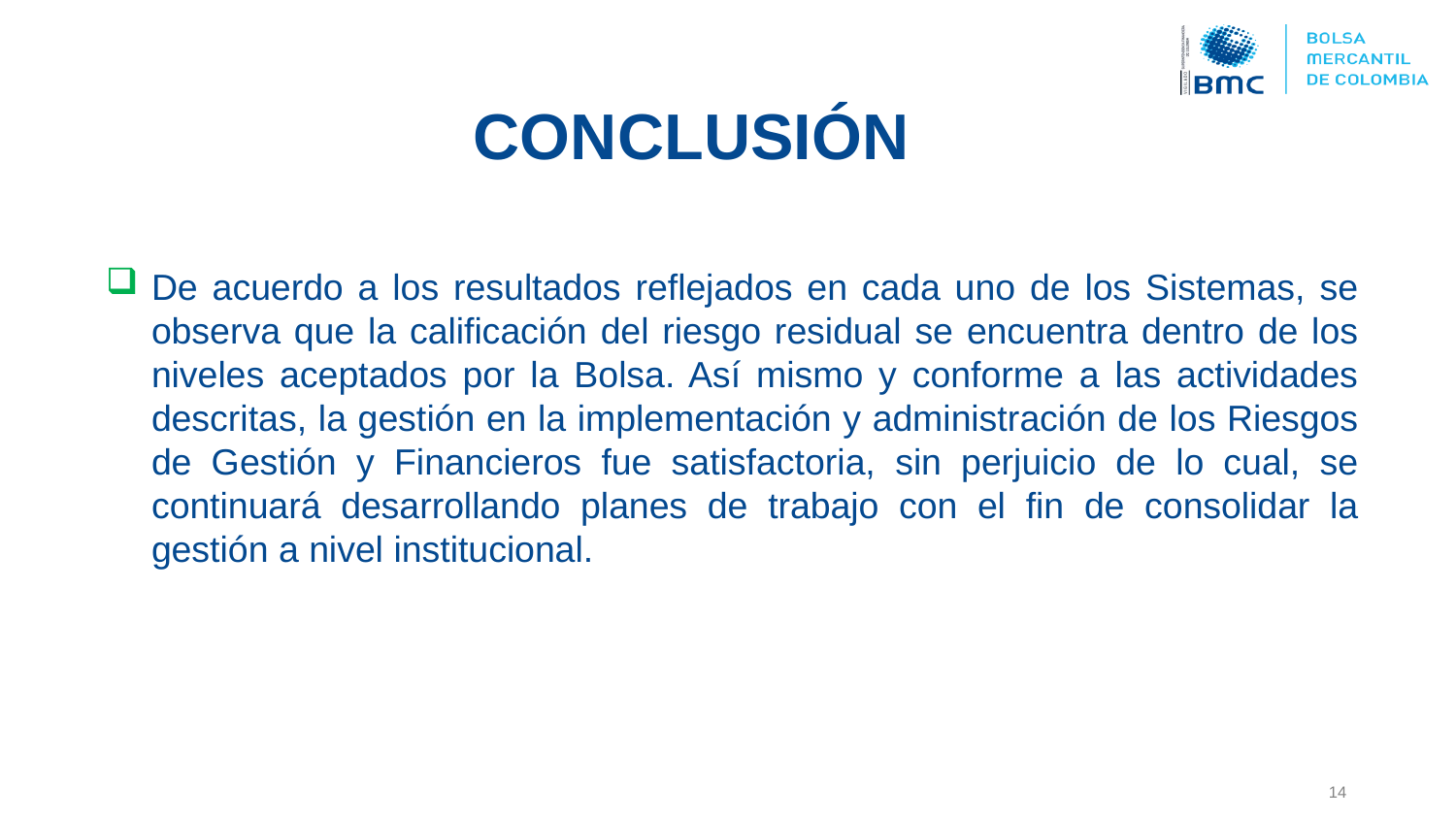

CONCLUSIÓN
De acuerdo a los resultados reflejados en cada uno de los Sistemas, se observa que la calificación del riesgo residual se encuentra dentro de los niveles aceptados por la Bolsa. Así mismo y conforme a las actividades descritas, la gestión en la implementación y administración de los Riesgos de Gestión y Financieros fue satisfactoria, sin perjuicio de lo cual, se continuará desarrollando planes de trabajo con el fin de consolidar la gestión a nivel institucional.